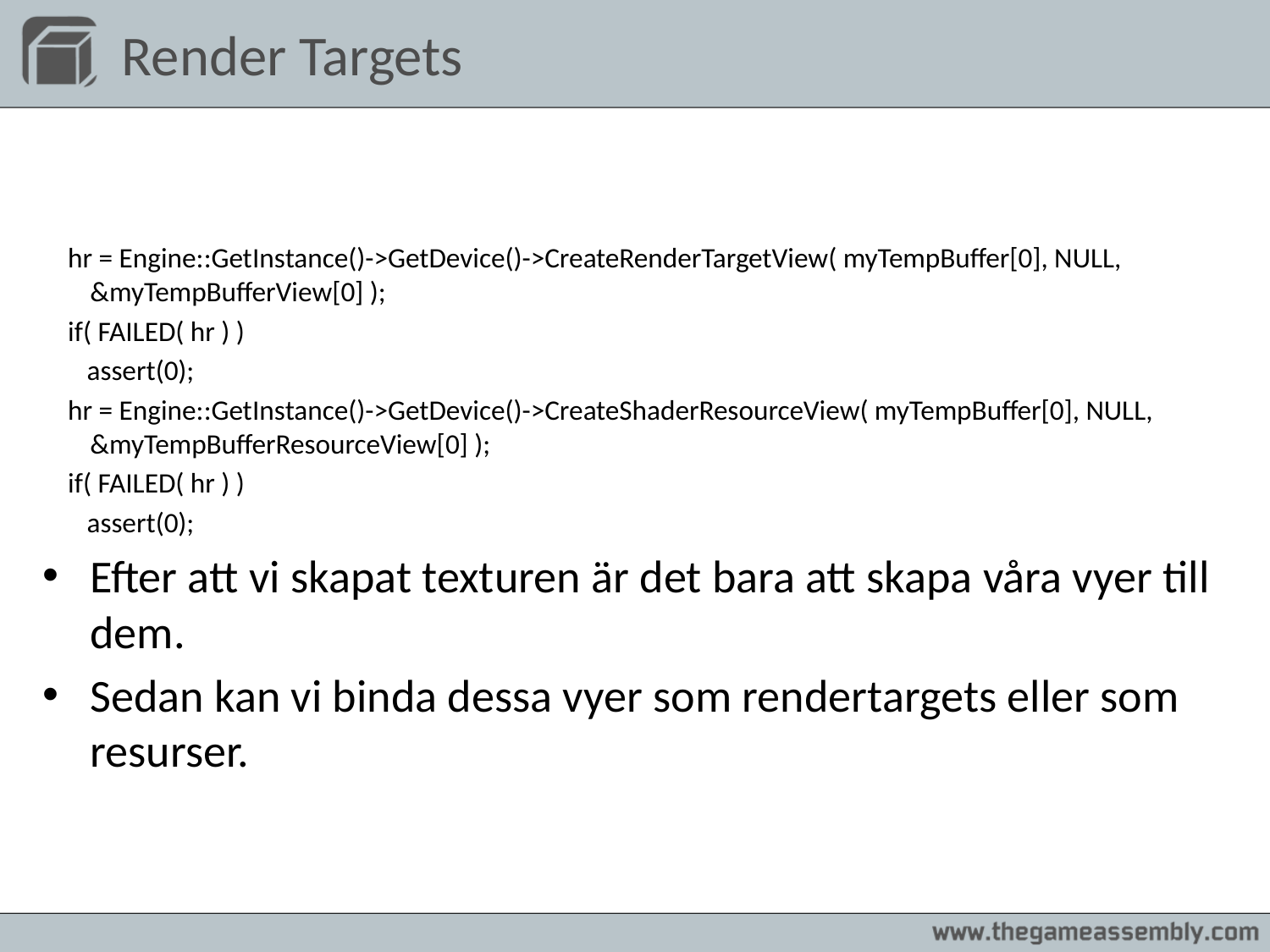

# Render Targets

    hr = Engine::GetInstance()->GetDevice()->CreateRenderTargetView( myTempBuffer[0], NULL, &myTempBufferView[0] );
    if( FAILED( hr ) )
       assert(0);
    hr = Engine::GetInstance()->GetDevice()->CreateShaderResourceView( myTempBuffer[0], NULL, &myTempBufferResourceView[0] );
    if( FAILED( hr ) )
       assert(0);
Efter att vi skapat texturen är det bara att skapa våra vyer till dem.
Sedan kan vi binda dessa vyer som rendertargets eller som resurser.